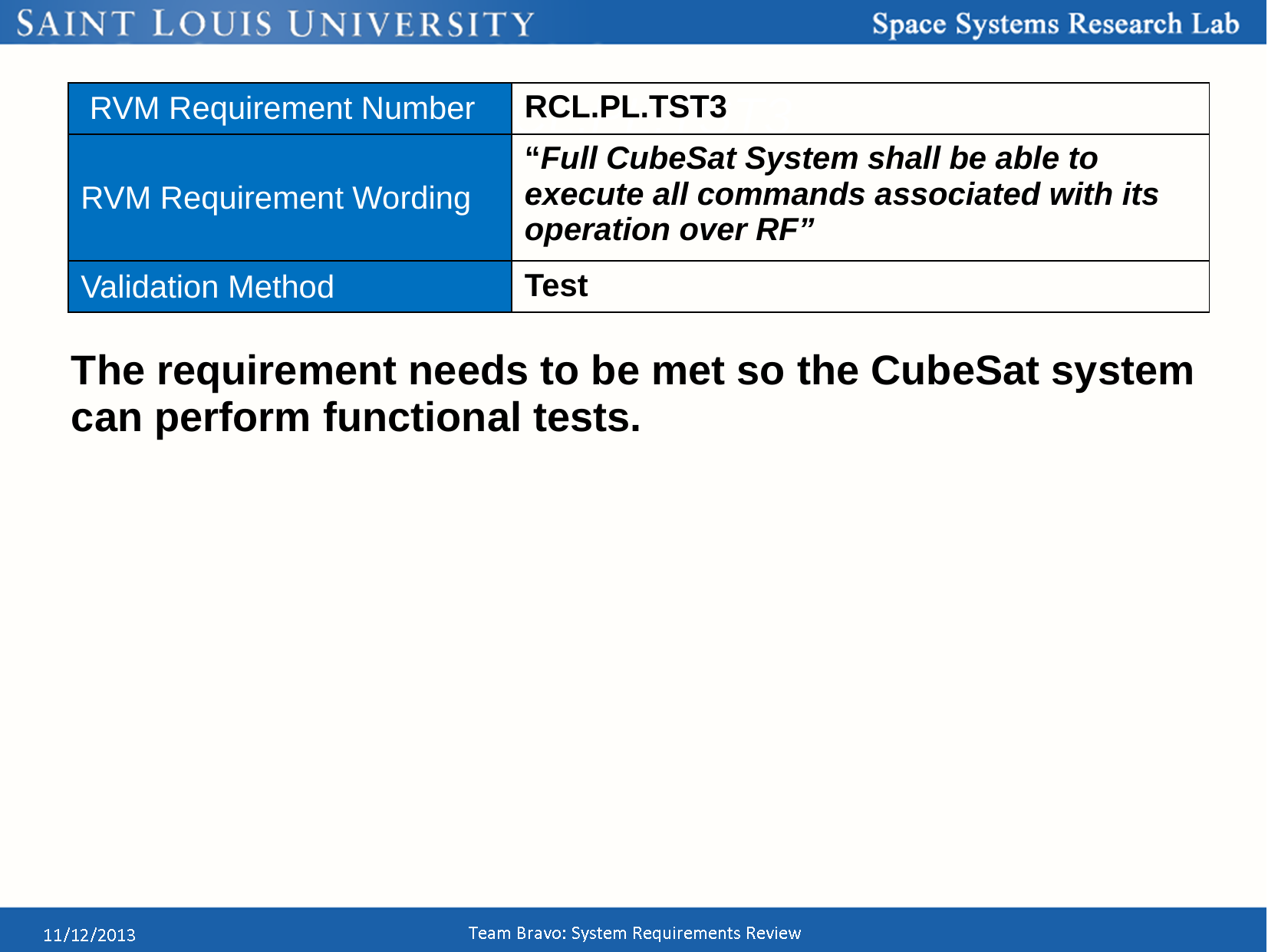

# RCL.PL.TST3
| RVM Requirement Number | RCL.PL.TST3 |
| --- | --- |
| RVM Requirement Wording | “Full CubeSat System shall be able to execute all commands associated with its operation over RF” |
| Validation Method | Test |
The requirement needs to be met so the CubeSat system can perform functional tests.